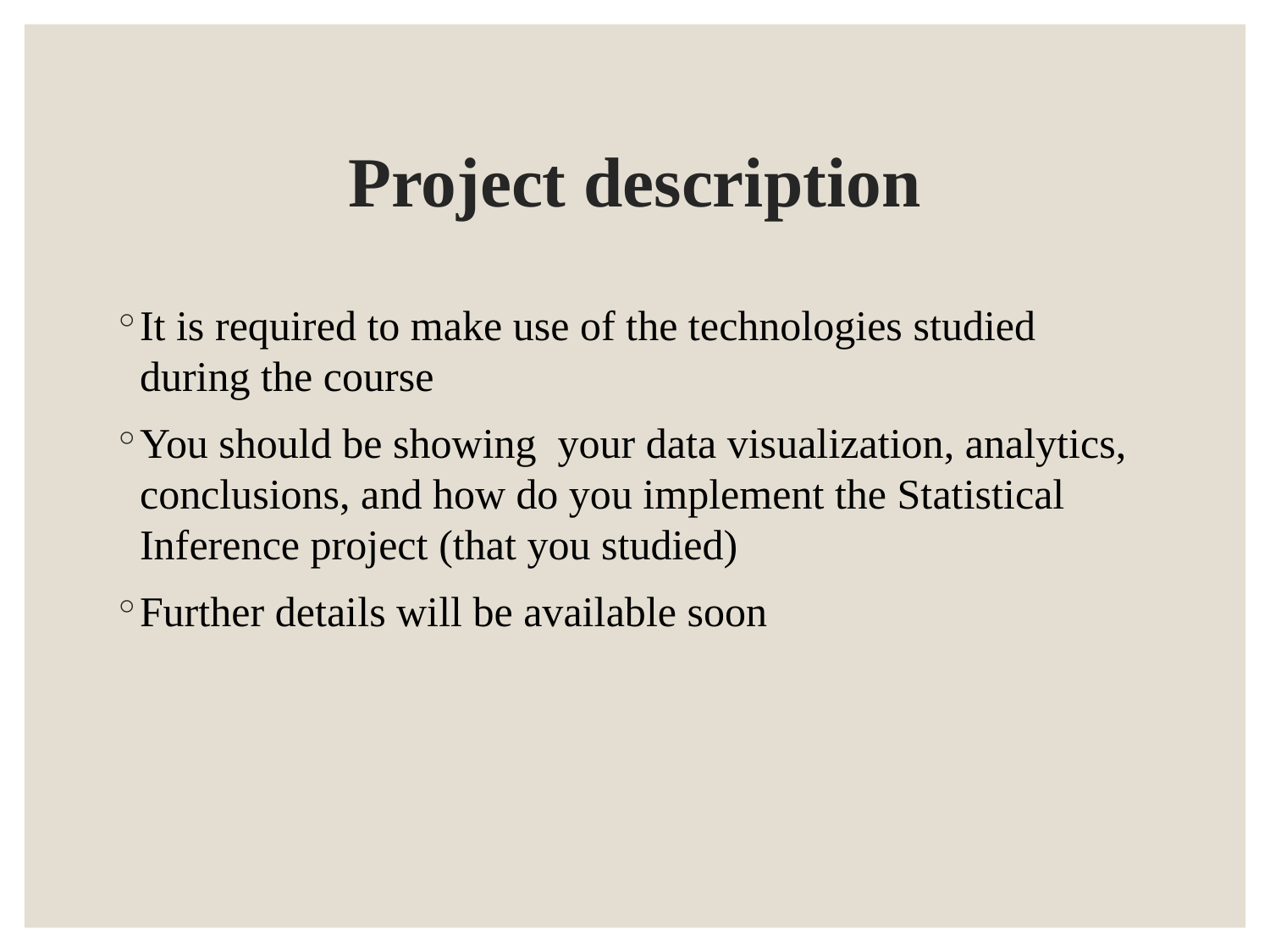

# Project description
It is required to make use of the technologies studied during the course
You should be showing  your data visualization, analytics, conclusions, and how do you implement the Statistical Inference project (that you studied)
Further details will be available soon